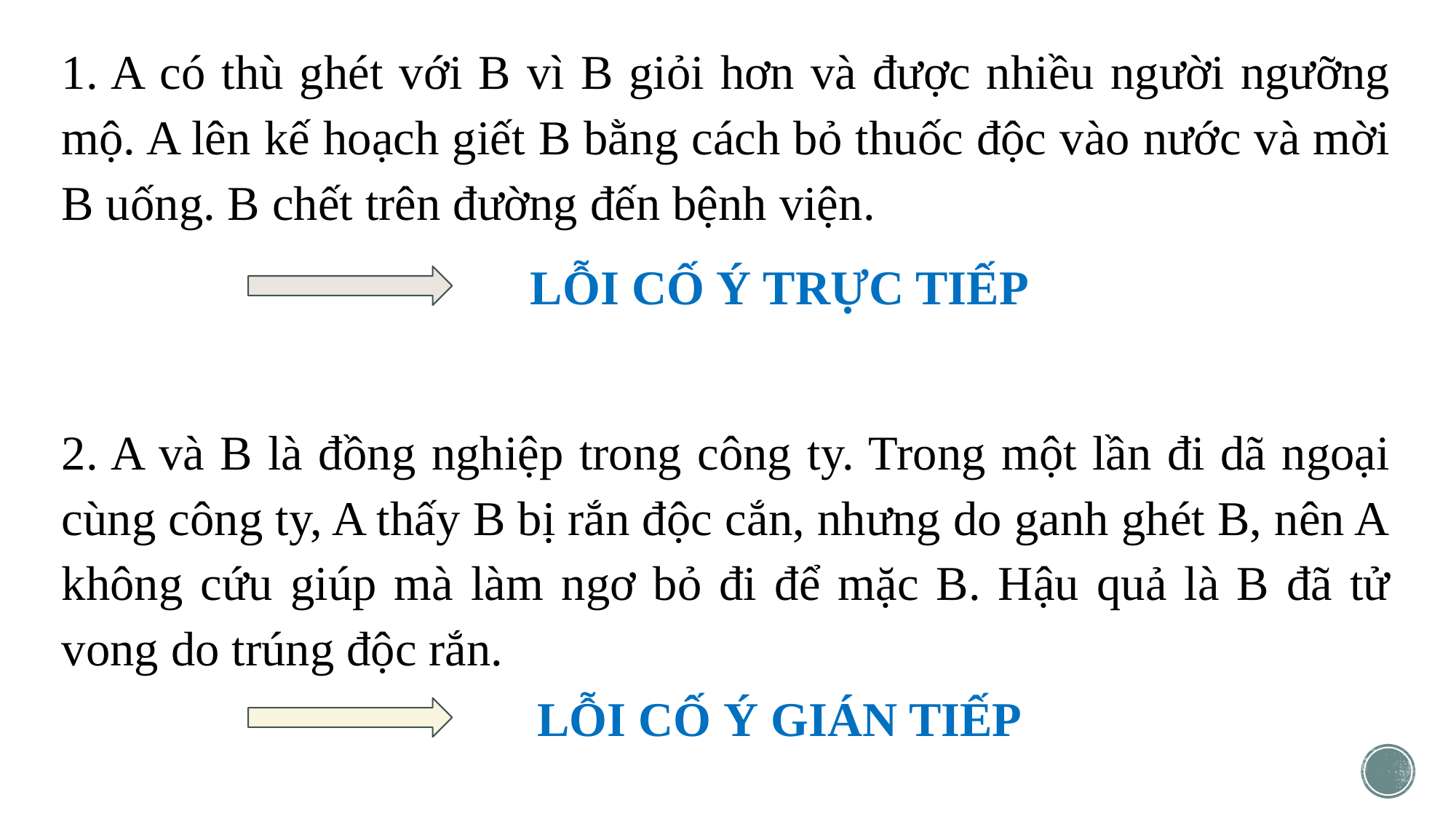

1. A có thù ghét với B vì B giỏi hơn và được nhiều người ngưỡng mộ. A lên kế hoạch giết B bằng cách bỏ thuốc độc vào nước và mời B uống. B chết trên đường đến bệnh viện.

2. A và B là đồng nghiệp trong công ty. Trong một lần đi dã ngoại cùng công ty, A thấy B bị rắn độc cắn, nhưng do ganh ghét B, nên A không cứu giúp mà làm ngơ bỏ đi để mặc B. Hậu quả là B đã tử vong do trúng độc rắn.

LỖI CỐ Ý TRỰC TIẾP

LỖI CỐ Ý GIÁN TIẾP